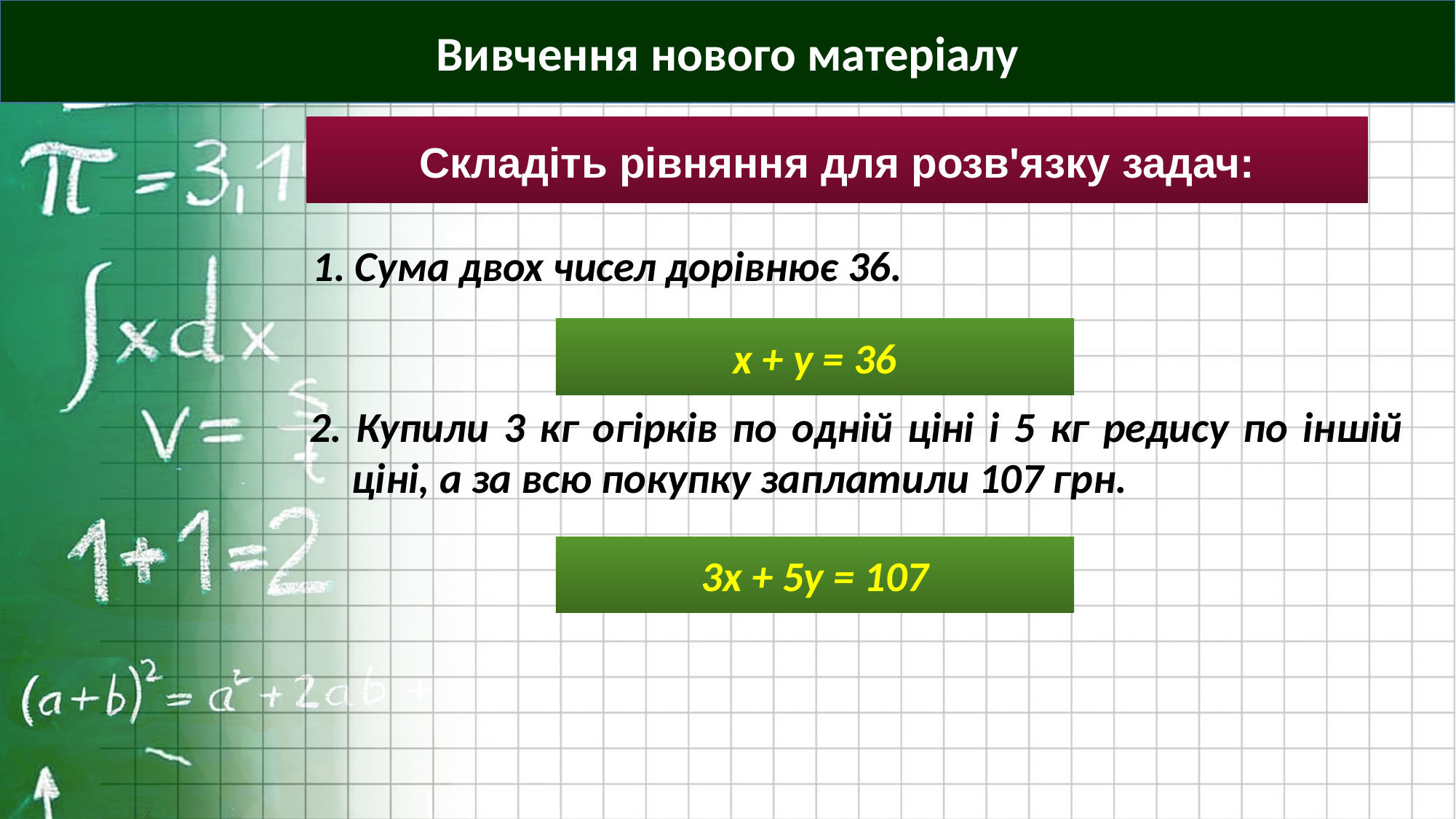

Вивчення нового матеріалу
Складіть рівняння для розв'язку задач:
1. Сума двох чисел дорівнює 36.
x + y = 36
2. Купили 3 кг огірків по одній ціні і 5 кг редису по іншій ціні, а за всю покупку заплатили 107 грн.
3x + 5y = 107